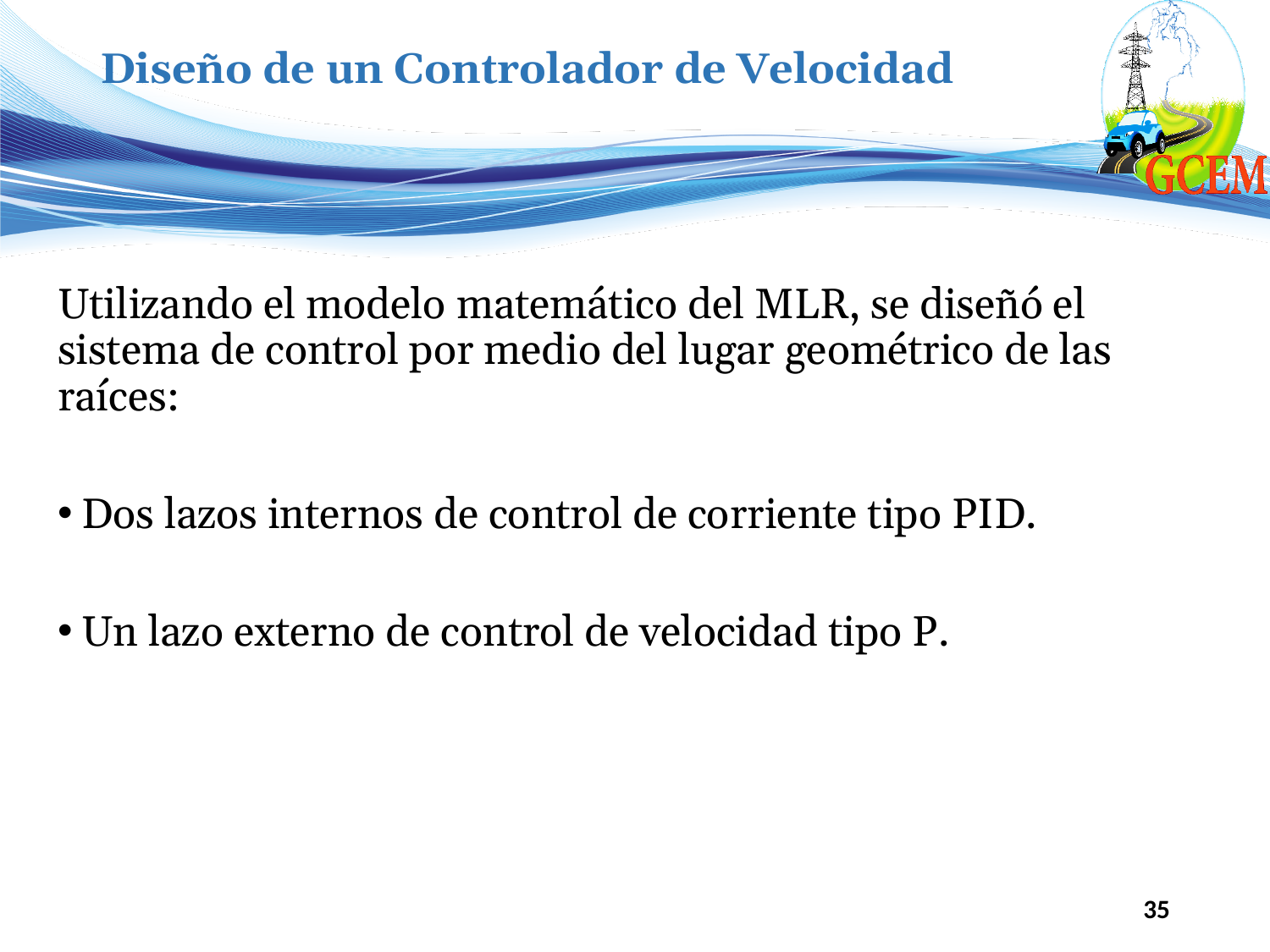

# Diseño de un Controlador de Velocidad
Utilizando el modelo matemático del MLR, se diseñó el sistema de control por medio del lugar geométrico de las raíces:

Dos lazos internos de control de corriente tipo PID.

Un lazo externo de control de velocidad tipo P.
35